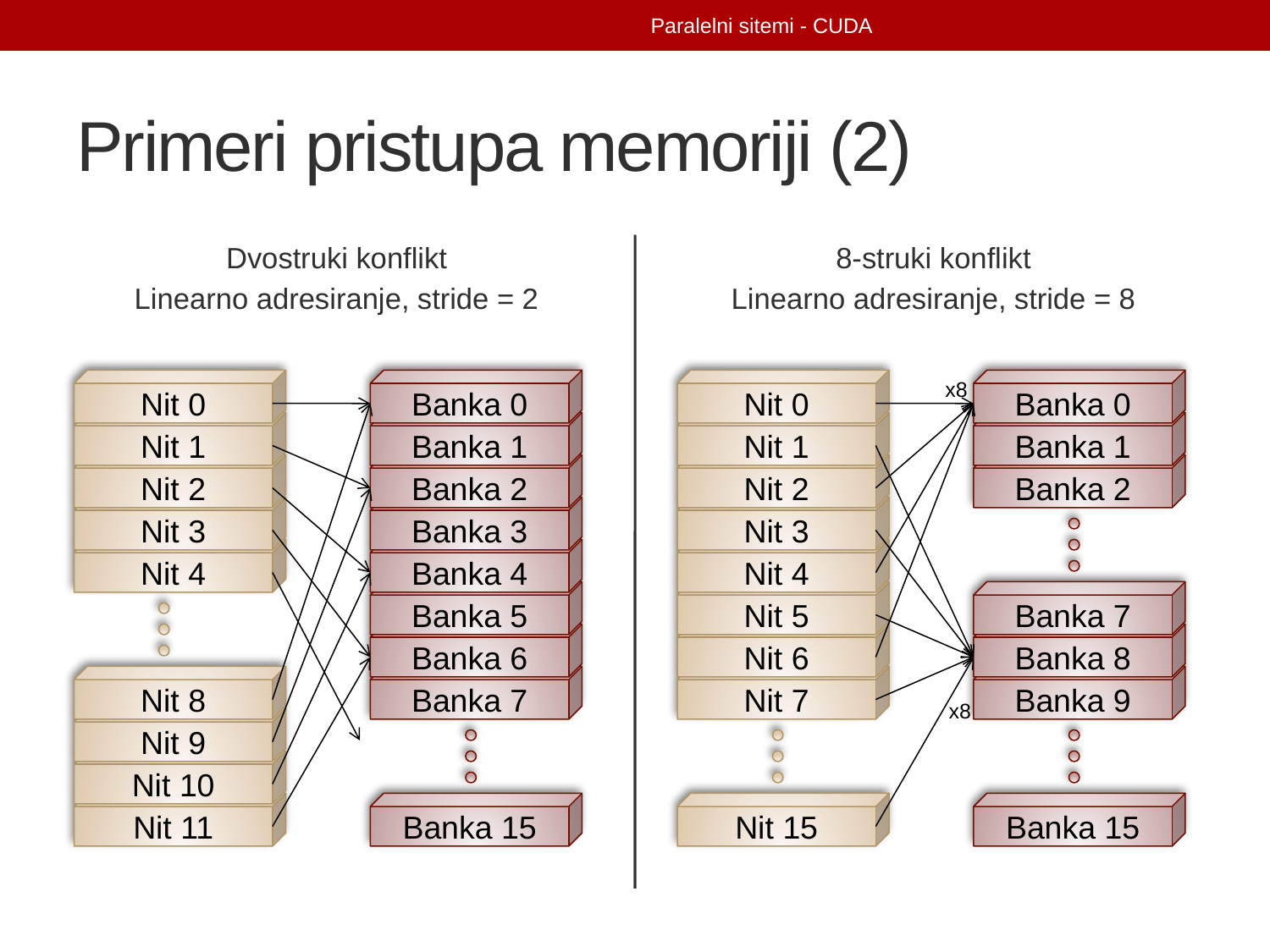

Paralelni sitemi - CUDA
# Primeri pristupa memoriji (2)
Dvostruki konflikt
Linearno adresiranje, stride = 2
8-struki konflikt
Linearno adresiranje, stride = 8
x8
Nit 0
Nit 1
Nit 2
Nit 3
Nit 4

Nit 8
Nit 9
Nit 10
Nit 11
Banka 0
Banka 1
Banka 2
Banka 3
Banka 4
Banka 5
Banka 6
Banka 7

Banka 15
Nit 0
Nit 1
Nit 2
Nit 3
Nit 4
Nit 5
Nit 6
Nit 7

Nit 15
Banka 0
Banka 1
Banka 2

Banka 7
Banka 8
Banka 9

Banka 15
x8